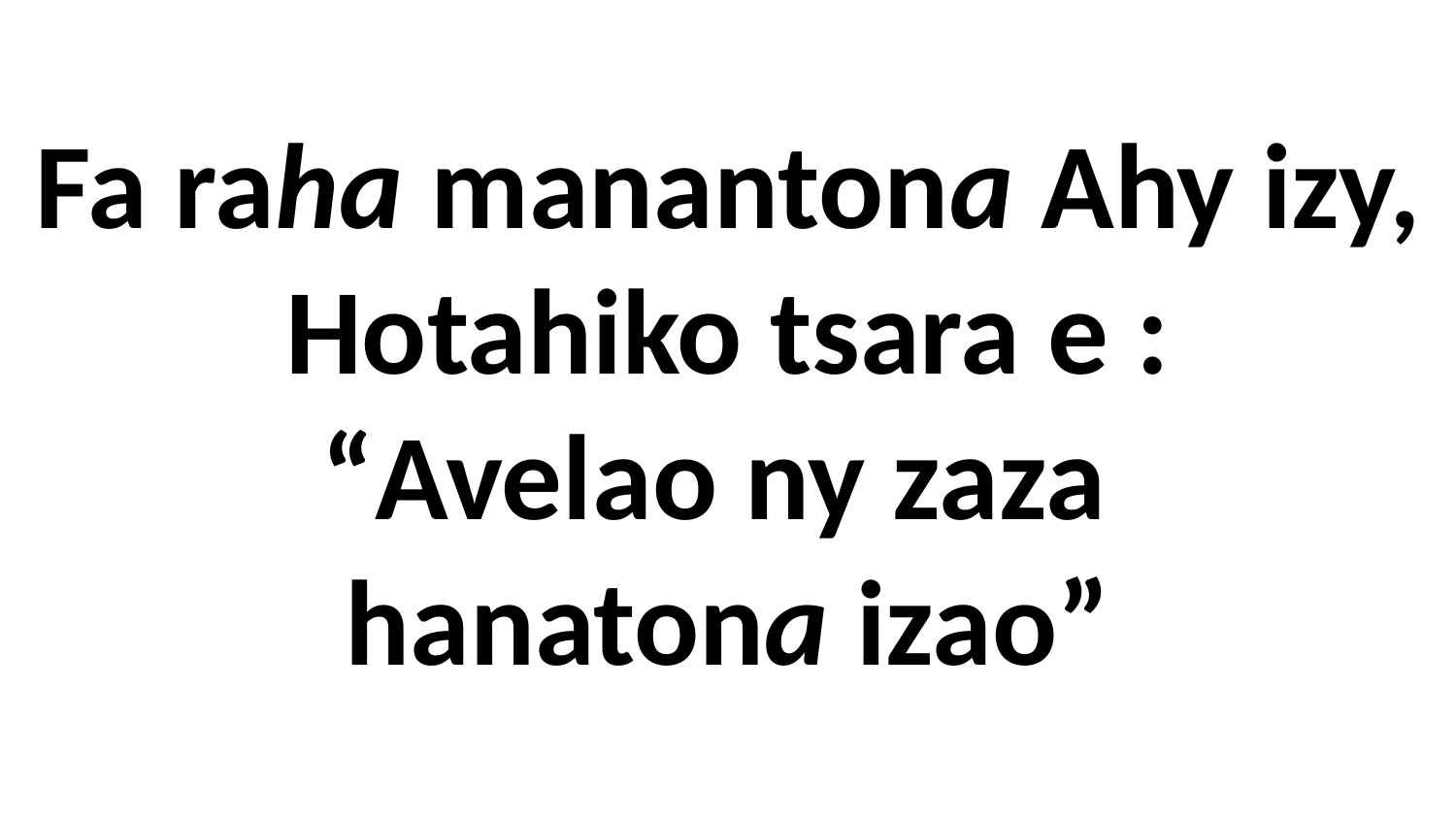

Fa raha manantona Ahy izy,
Hotahiko tsara e :
“Avelao ny zaza
hanatona izao”